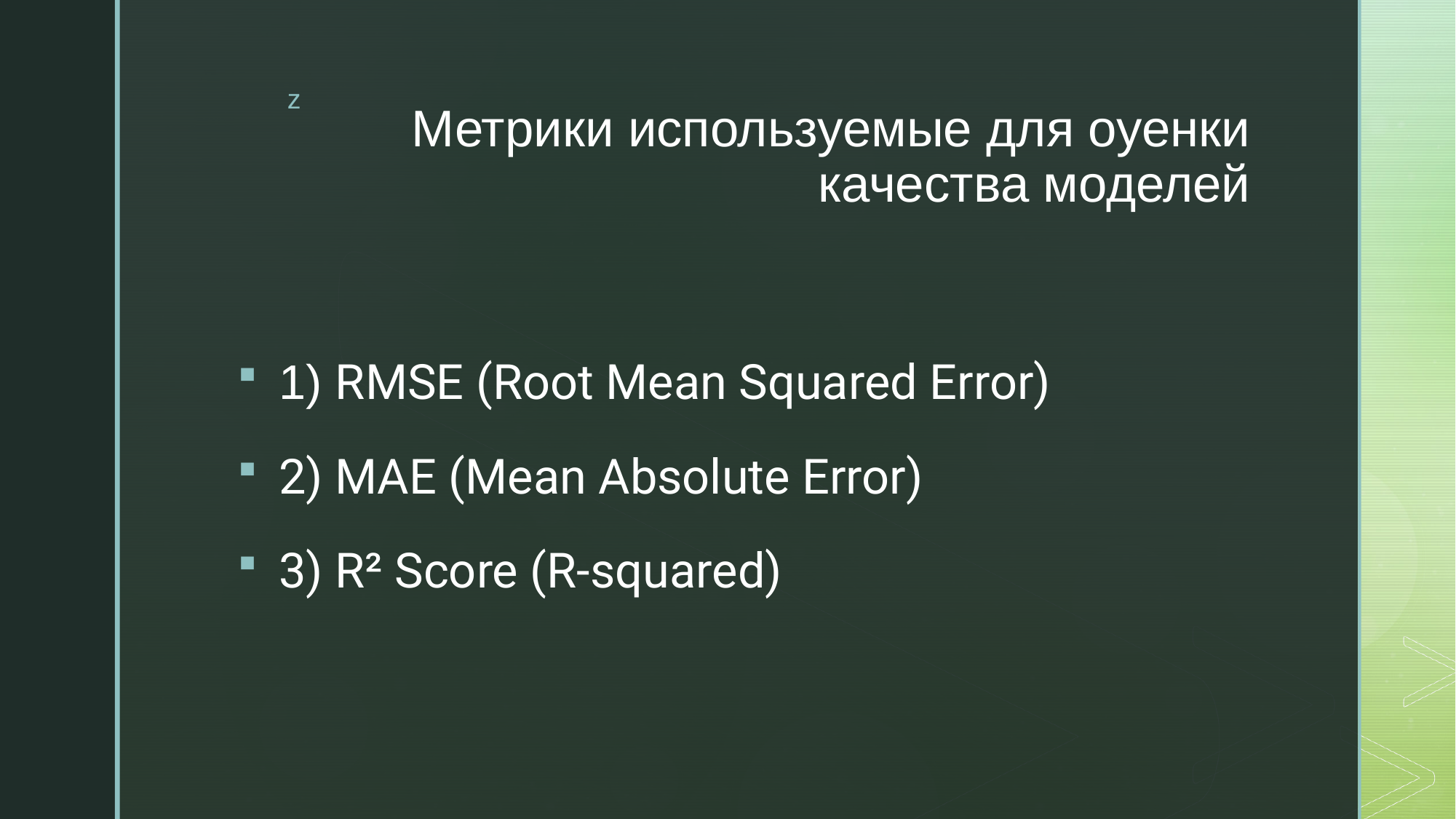

# Метрики используемые для оуенки качества моделей
1) RMSE (Root Mean Squared Error)
2) MAE (Mean Absolute Error)
3) R² Score (R-squared)